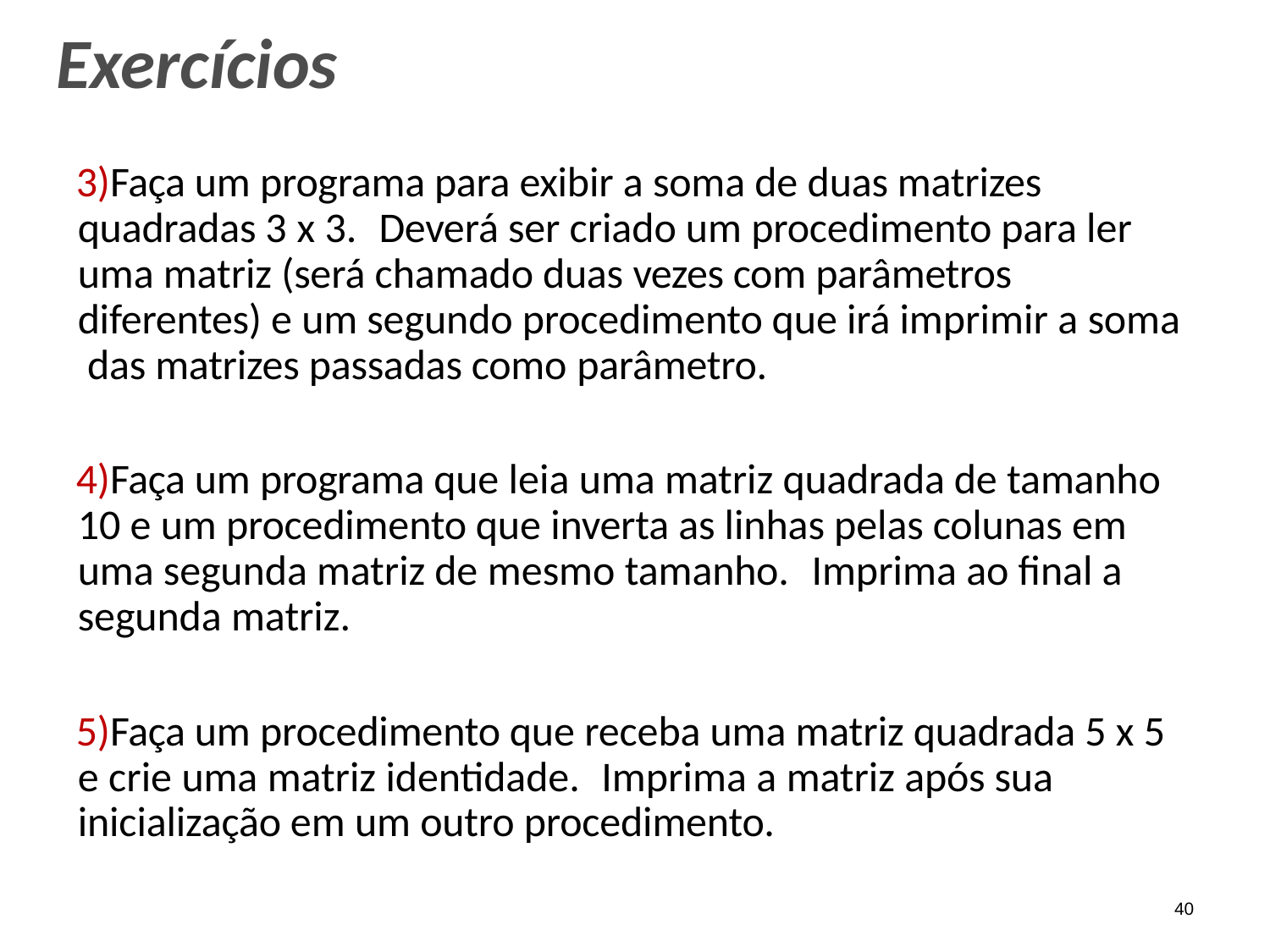

# Exercícios
Faça um programa para exibir a soma de duas matrizes  quadradas 3 x 3.	Deverá ser criado um procedimento para ler  uma matriz (será chamado duas vezes com parâmetros  diferentes) e um segundo procedimento que irá imprimir a soma  das matrizes passadas como parâmetro.

Faça um programa que leia uma matriz quadrada de tamanho  10 e um procedimento que inverta as linhas pelas colunas em  uma segunda matriz de mesmo tamanho.	Imprima ao final a  segunda matriz.

Faça um procedimento que receba uma matriz quadrada 5 x 5  e crie uma matriz identidade.	Imprima a matriz após sua  inicialização em um outro procedimento.
40